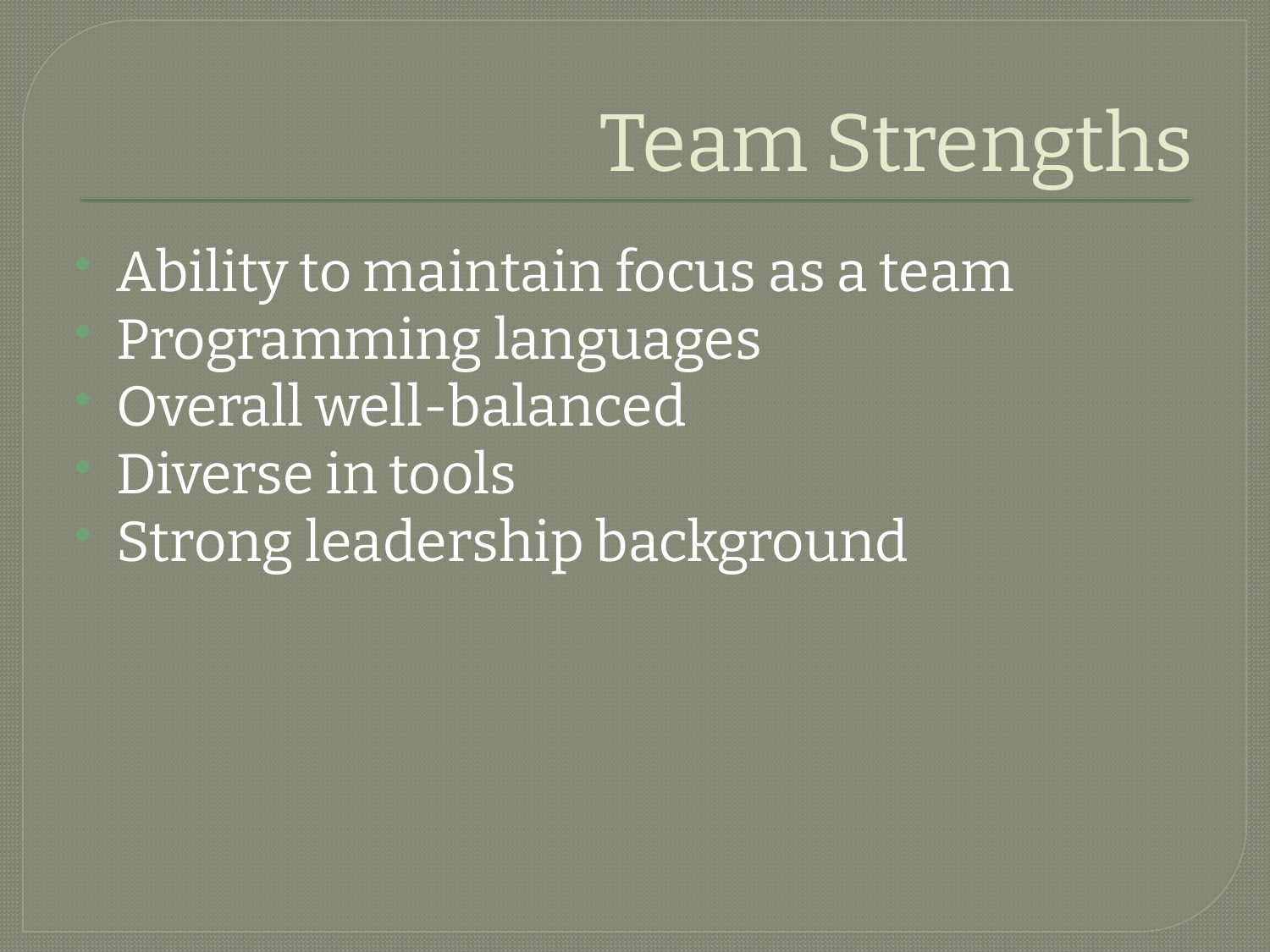

# Team Strengths
Ability to maintain focus as a team
Programming languages
Overall well-balanced
Diverse in tools
Strong leadership background